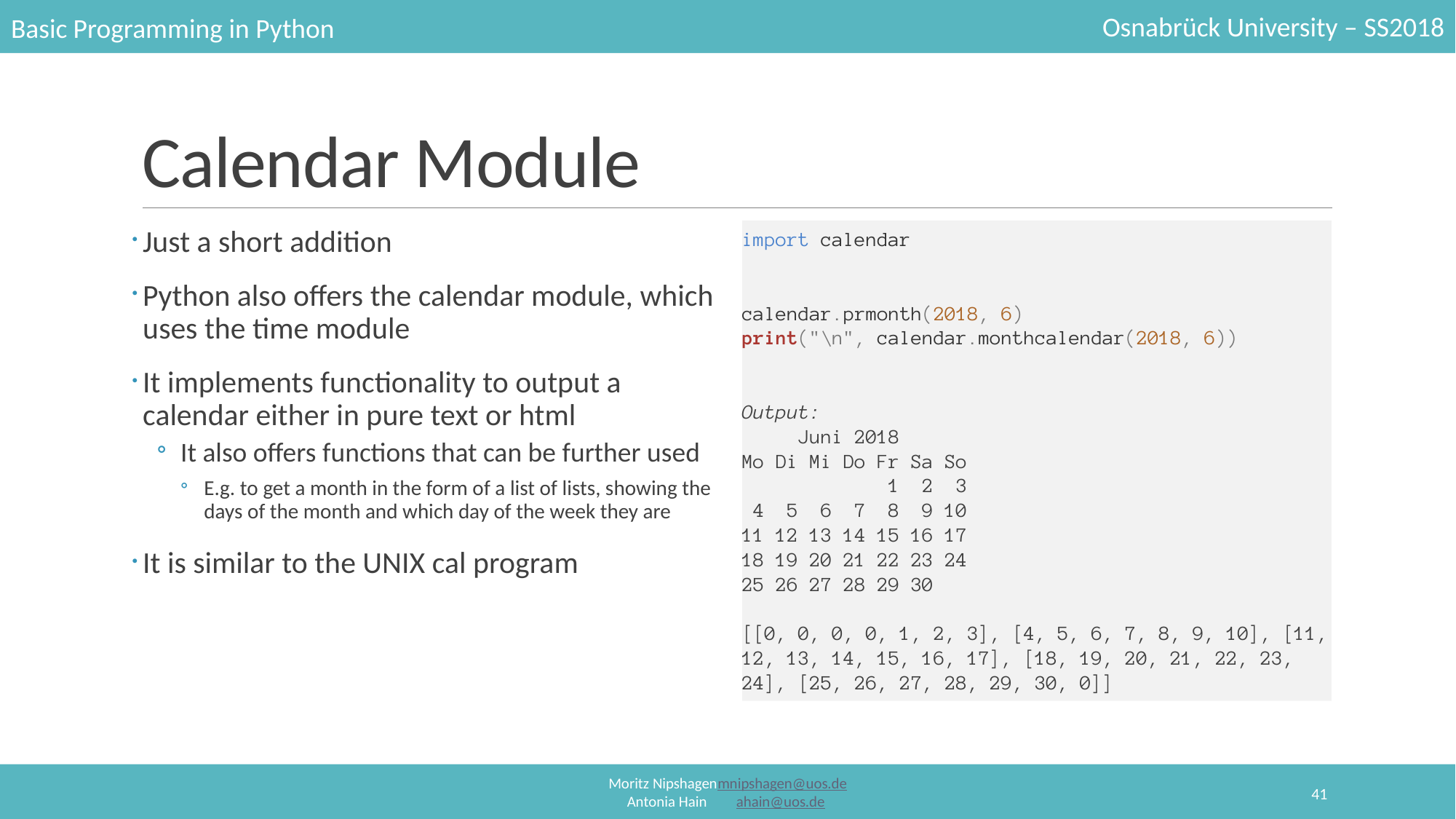

# Calendar Module
Just a short addition
Python also offers the calendar module, which uses the time module
It implements functionality to output a calendar either in pure text or html
It also offers functions that can be further used
E.g. to get a month in the form of a list of lists, showing the days of the month and which day of the week they are
It is similar to the UNIX cal program
import calendar
calendar.prmonth(2018, 6)
print("\n", calendar.monthcalendar(2018, 6))

Output:
     Juni 2018
Mo Di Mi Do Fr Sa So
             1  2  3
 4  5  6  7  8  9 10
11 12 13 14 15 16 17
18 19 20 21 22 23 24
25 26 27 28 29 30
[[0, 0, 0, 0, 1, 2, 3], [4, 5, 6, 7, 8, 9, 10], [11, 12, 13, 14, 15, 16, 17], [18, 19, 20, 21, 22, 23, 24], [25, 26, 27, 28, 29, 30, 0]]
41